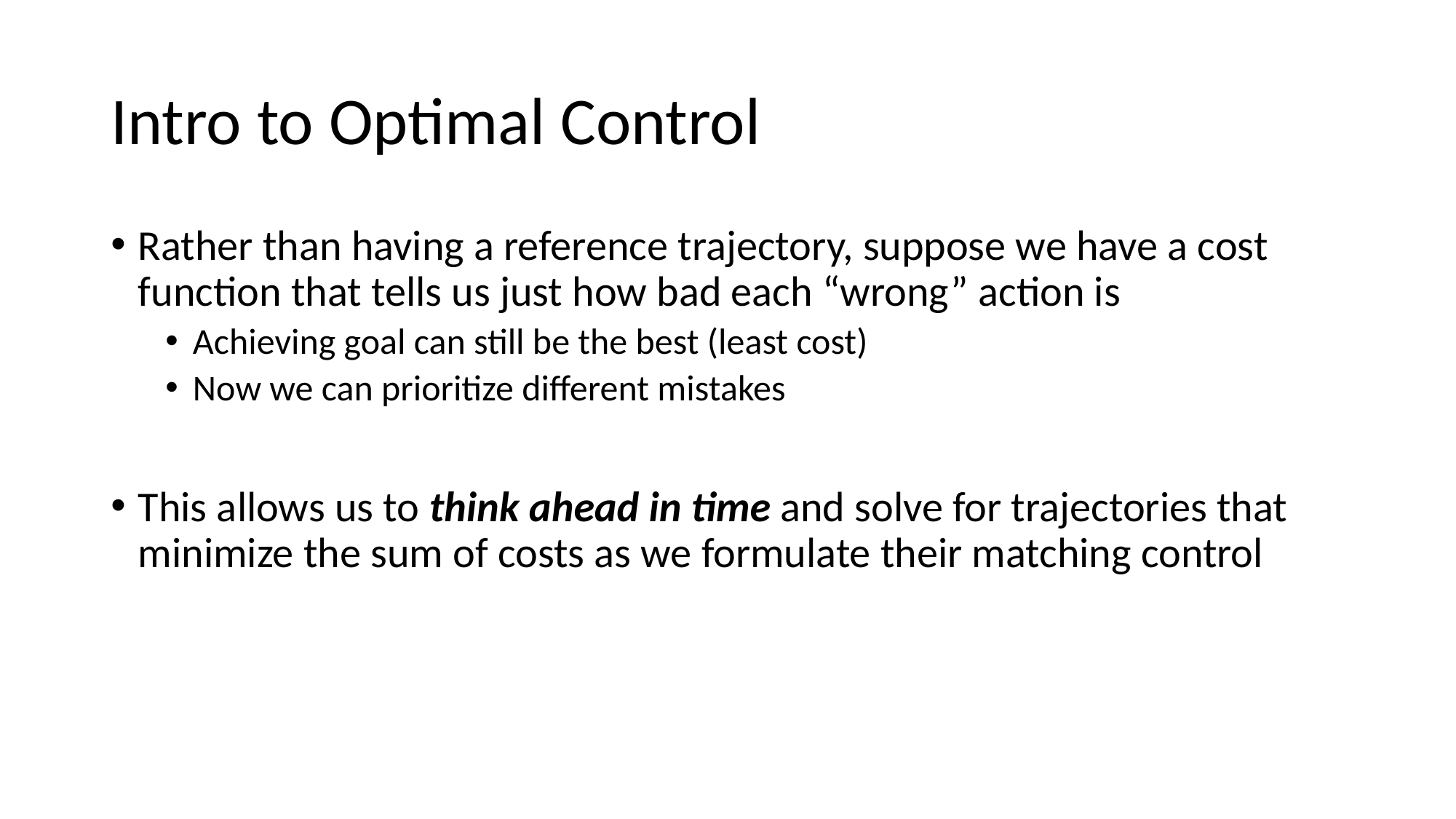

# Intro to Optimal Control
Rather than having a reference trajectory, suppose we have a cost function that tells us just how bad each “wrong” action is
Achieving goal can still be the best (least cost)
Now we can prioritize different mistakes

This allows us to think ahead in time and solve for trajectories that minimize the sum of costs as we formulate their matching control